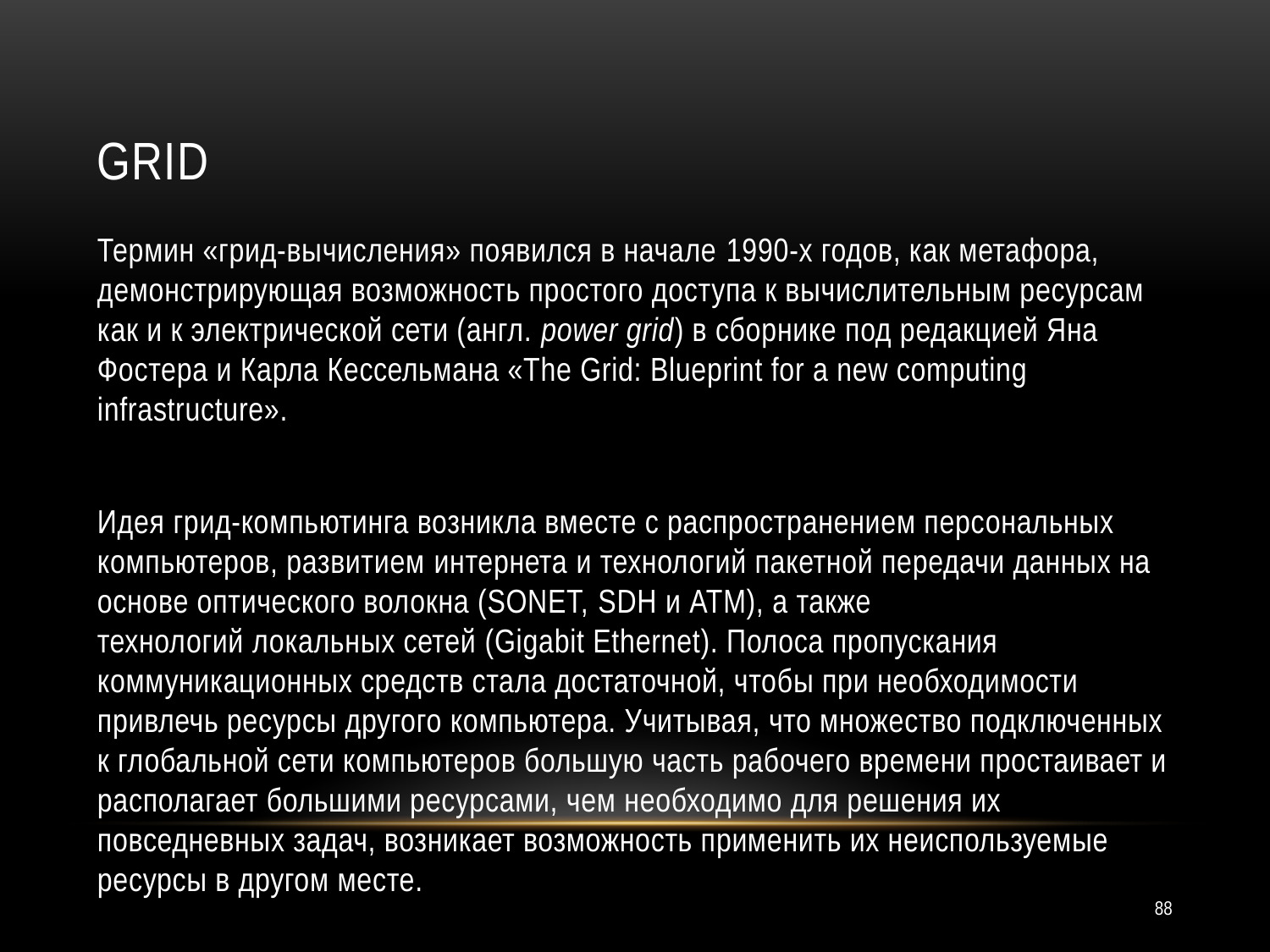

# GRID
Термин «грид-вычисления» появился в начале 1990-х годов, как метафора, демонстрирующая возможность простого доступа к вычислительным ресурсам как и к электрической сети (англ. power grid) в сборнике под редакцией Яна Фостера и Карла Кессельмана «The Grid: Blueprint for a new computing infrastructure».

Идея грид-компьютинга возникла вместе с распространением персональных компьютеров, развитием интернета и технологий пакетной передачи данных на основе оптического волокна (SONET, SDH и ATM), а также технологий локальных сетей (Gigabit Ethernet). Полоса пропускания коммуникационных средств стала достаточной, чтобы при необходимости привлечь ресурсы другого компьютера. Учитывая, что множество подключенных к глобальной сети компьютеров большую часть рабочего времени простаивает и располагает большими ресурсами, чем необходимо для решения их повседневных задач, возникает возможность применить их неиспользуемые ресурсы в другом месте.

88